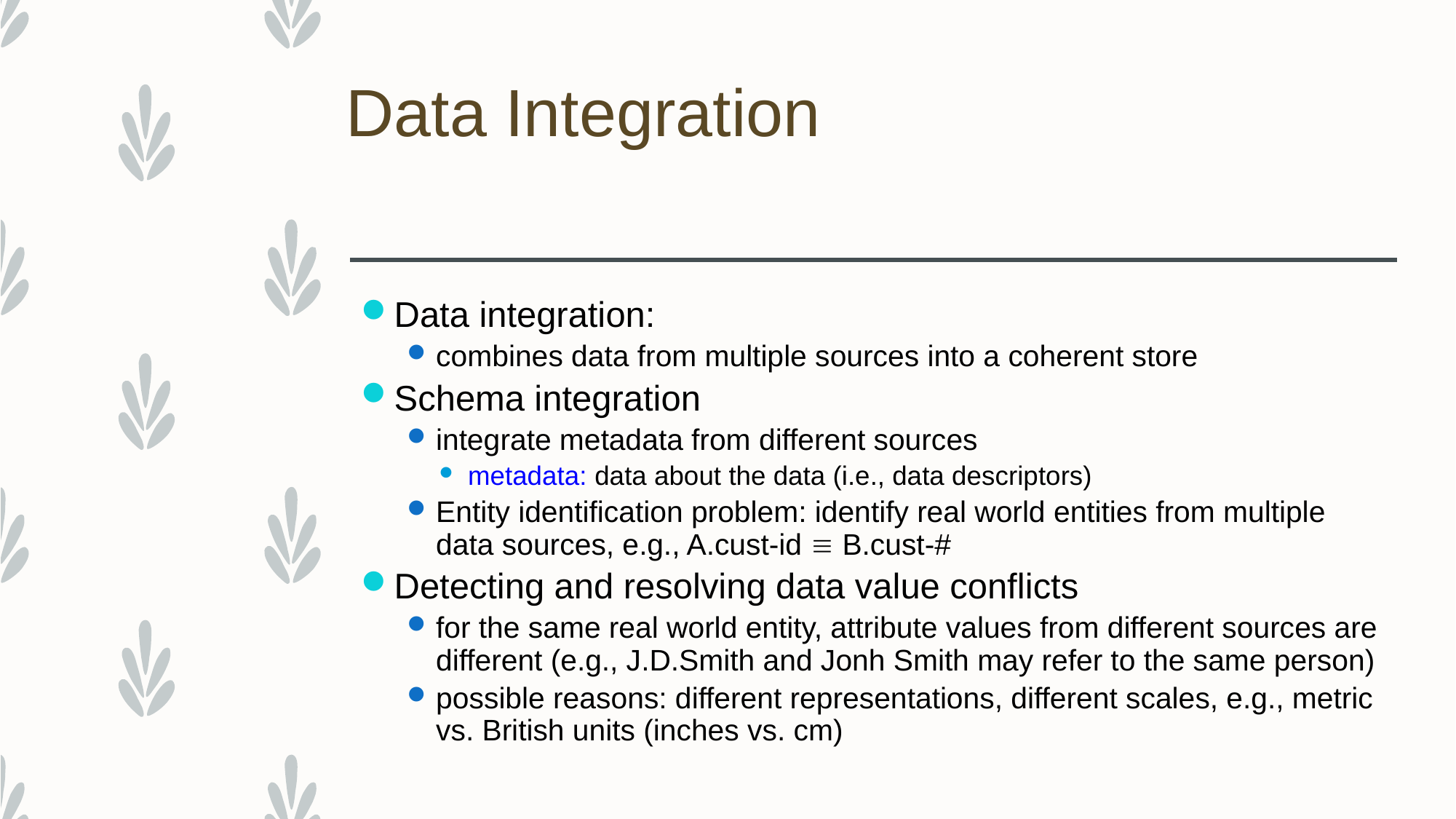

# Data Integration
Data integration:
combines data from multiple sources into a coherent store
Schema integration
integrate metadata from different sources
metadata: data about the data (i.e., data descriptors)
Entity identification problem: identify real world entities from multiple data sources, e.g., A.cust-id ≡ B.cust-#
Detecting and resolving data value conflicts
for the same real world entity, attribute values from different sources are different (e.g., J.D.Smith and Jonh Smith may refer to the same person)
possible reasons: different representations, different scales, e.g., metric vs. British units (inches vs. cm)